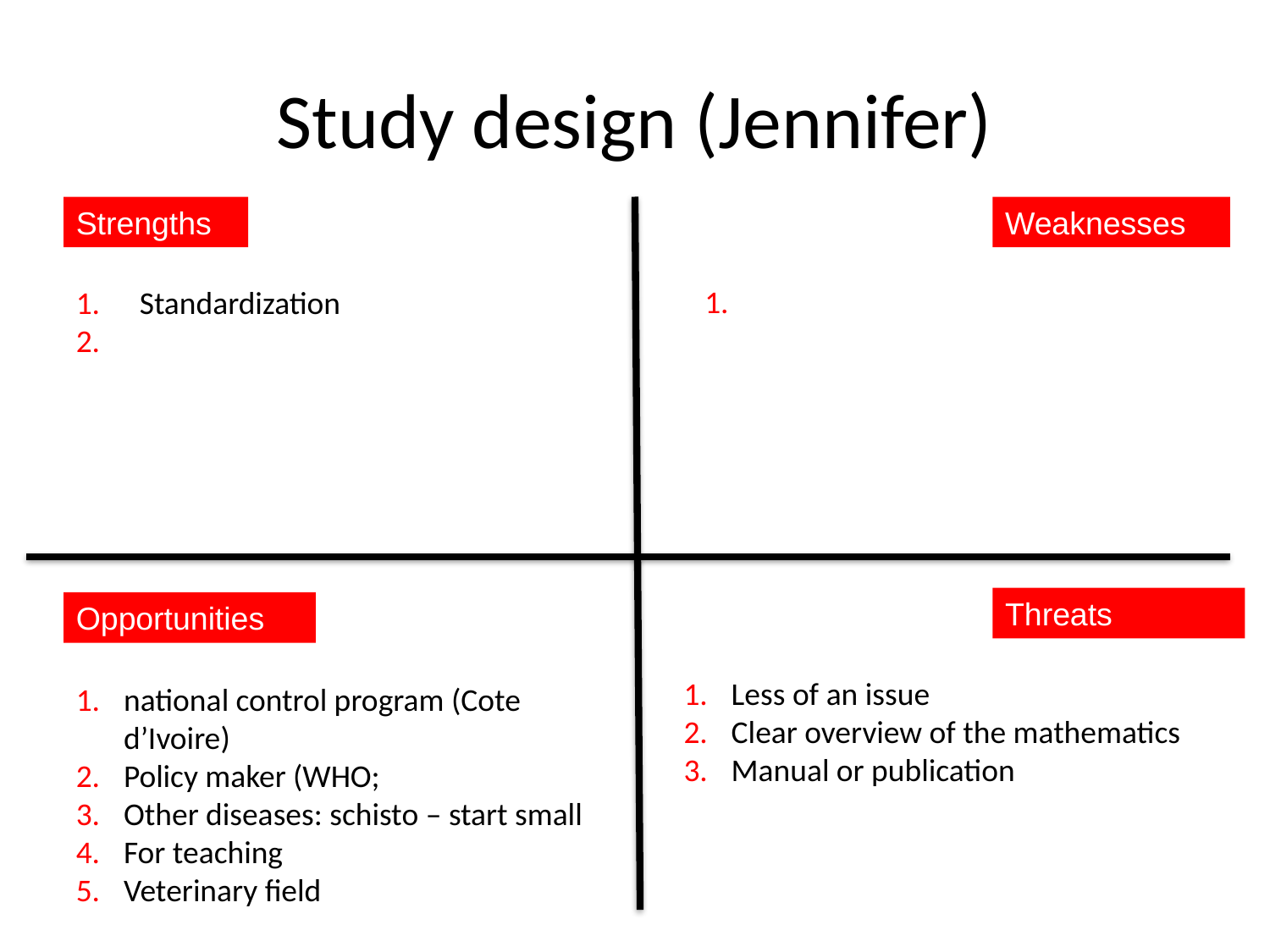

# Study design (Jennifer)
Strengths
Weaknesses

Standardization

Threats
Opportunities
Less of an issue
Clear overview of the mathematics
Manual or publication

national control program (Cote d’Ivoire)
Policy maker (WHO;
Other diseases: schisto – start small
For teaching
Veterinary field